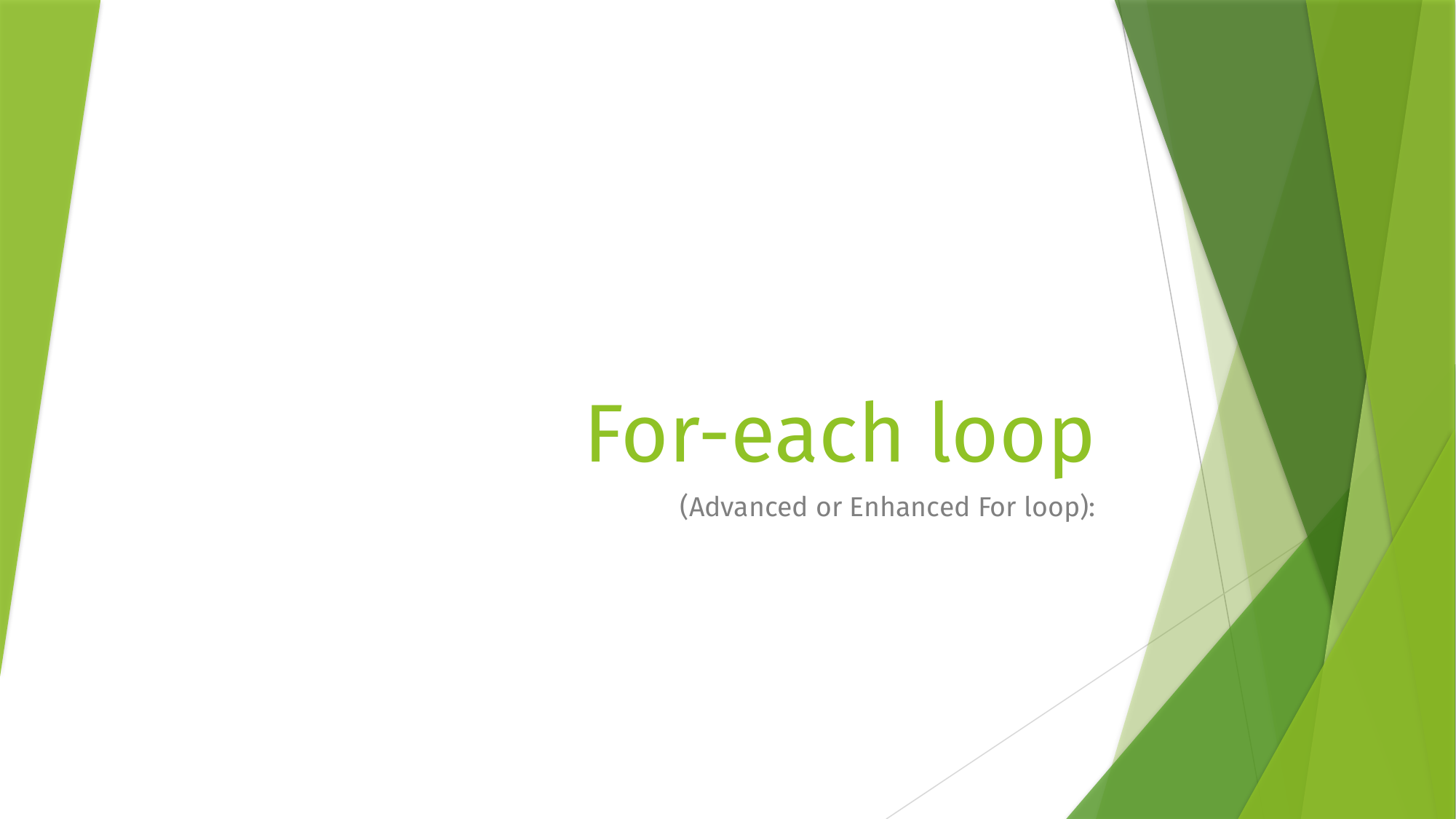

# For-each loop
(Advanced or Enhanced For loop):